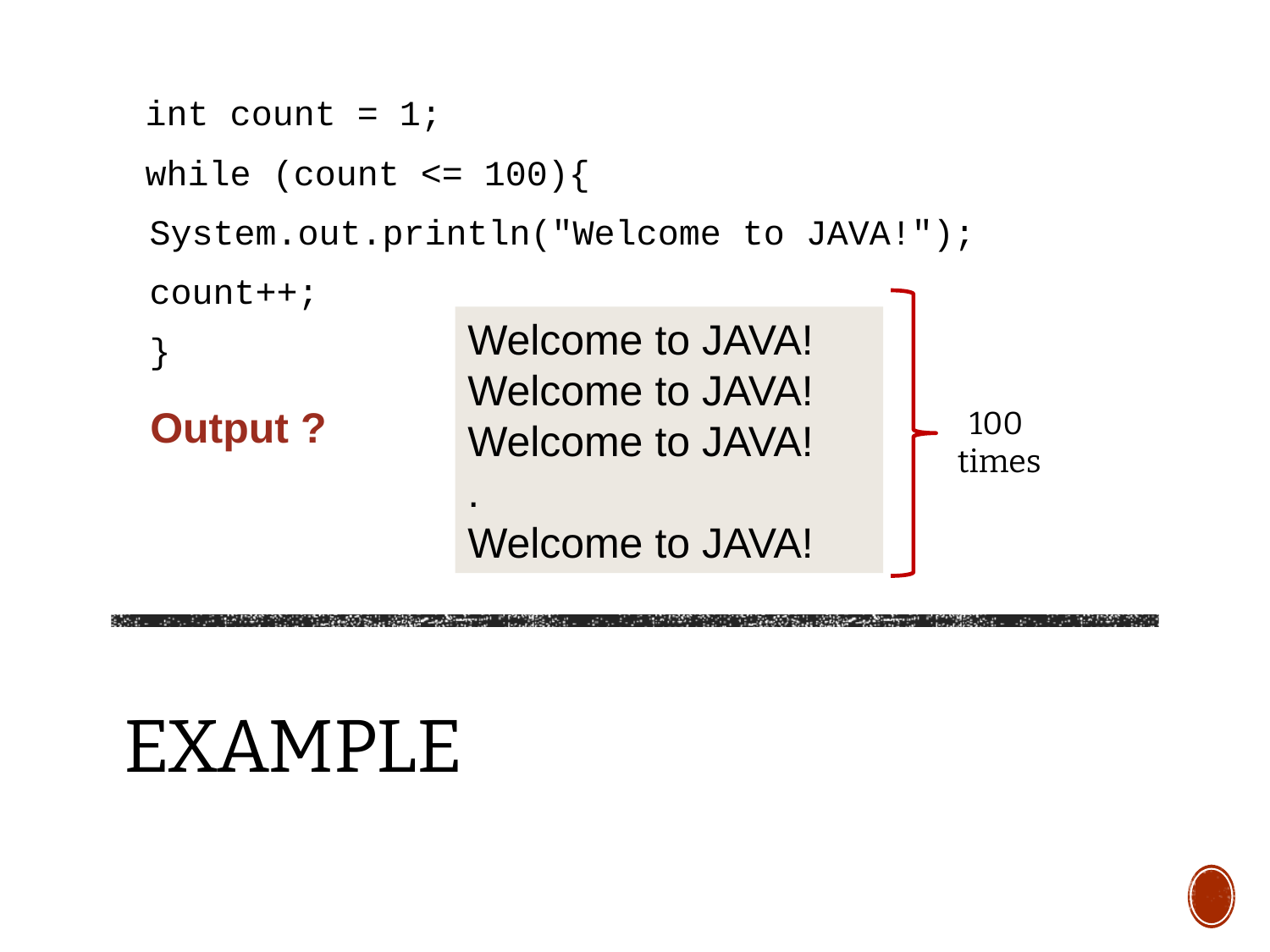

int count = 1;
 while (count <= 100){
	System.out.println("Welcome to JAVA!");
	count++;
	}

Welcome to JAVA!
Welcome to JAVA!
Welcome to JAVA!
.
Welcome to JAVA!
100
times
Output ?

# Example